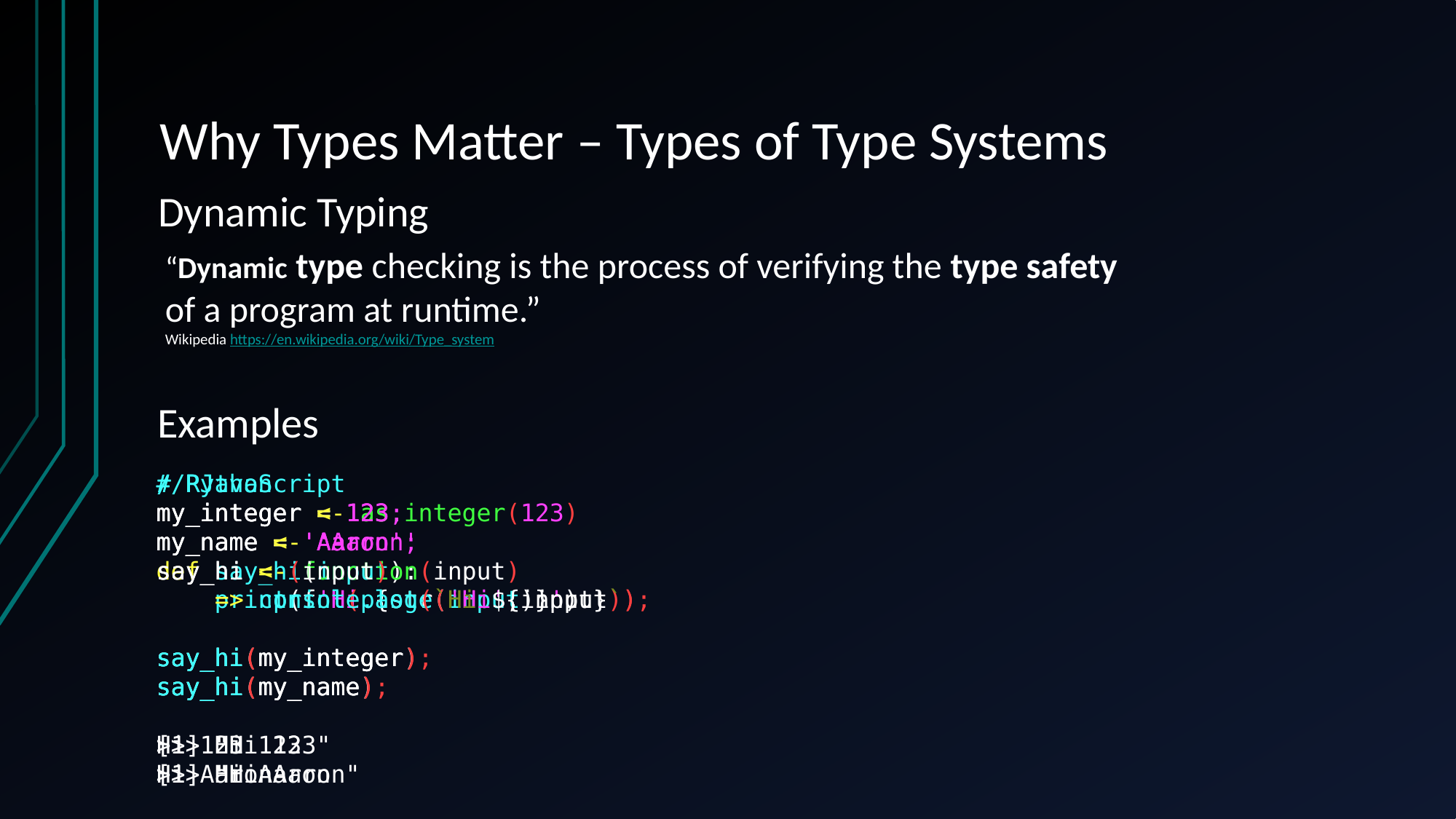

# Why Types Matter – Types of Type Systems
Dynamic Typing
“Dynamic type checking is the process of verifying the type safety
of a program at runtime.”
Wikipedia https://en.wikipedia.org/wiki/Type_system

Examples
// JavaScript
my_integer = 123;
my_name = 'Aaron';
say_hi = (input)
    => console.log(`Hi ${input}`);

say_hi(my_integer);
say_hi(my_name);

Hi 123
Hi Aaron
# R
my_integer <- as.integer(123)
my_name <- 'Aaron'
say_hi <- function(input)
        print(paste('Hi', input))

say_hi(my_integer)
say_hi(my_name)

[1] "Hi 123"
[1] "Hi Aaron"
# Python
my_integer = 123
my_name = 'Aaron'
def say_hi(input):
    print(f'Hi {str(input)}')

say_hi(my_integer)
say_hi(my_name)

>>> Hi 123
>>> Hi Aaron